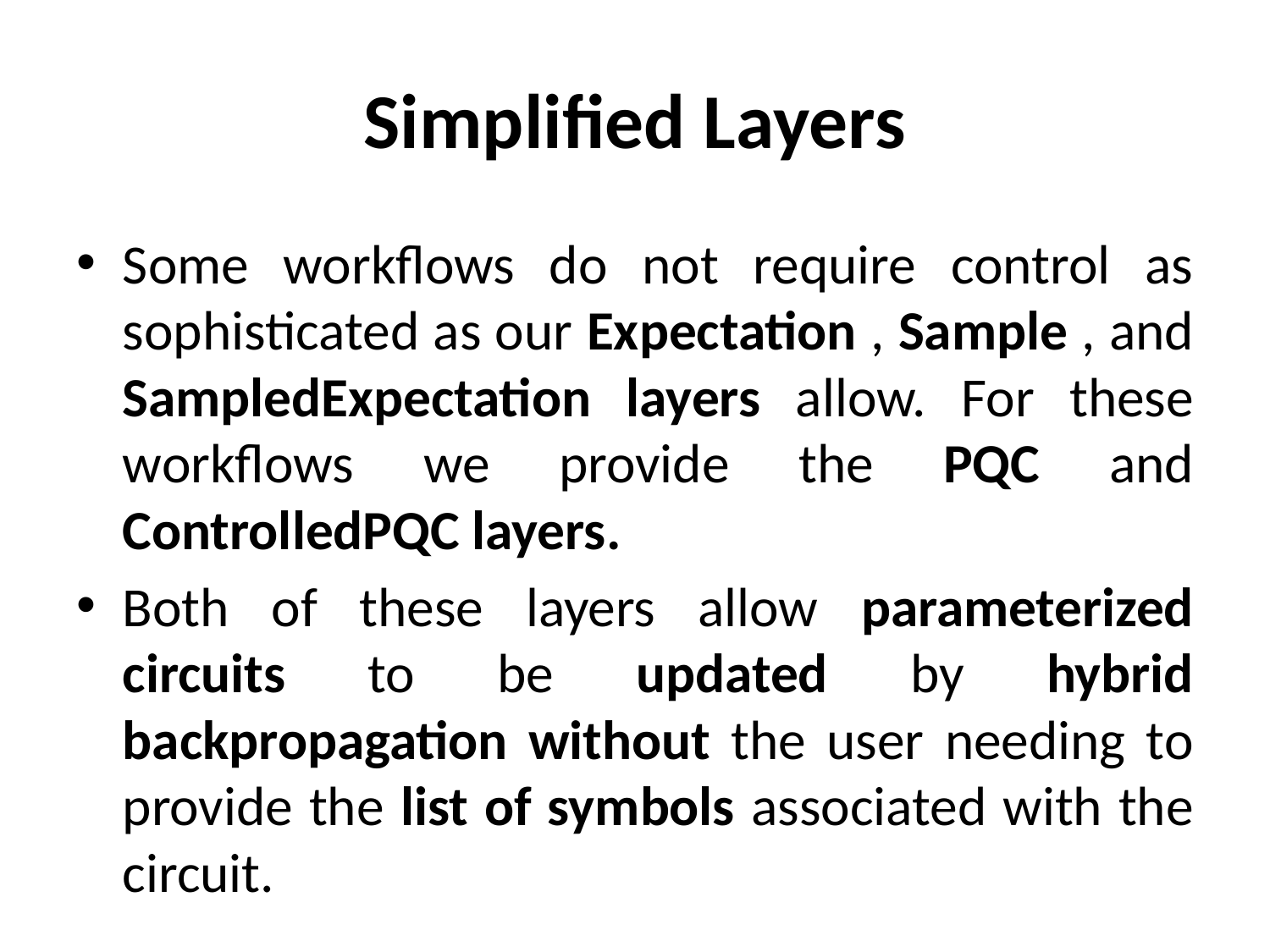

# Simplified Layers
Some workflows do not require control as sophisticated as our Expectation , Sample , and SampledExpectation layers allow. For these workflows we provide the PQC and ControlledPQC layers.
Both of these layers allow parameterized circuits to be updated by hybrid backpropagation without the user needing to provide the list of symbols associated with the circuit.